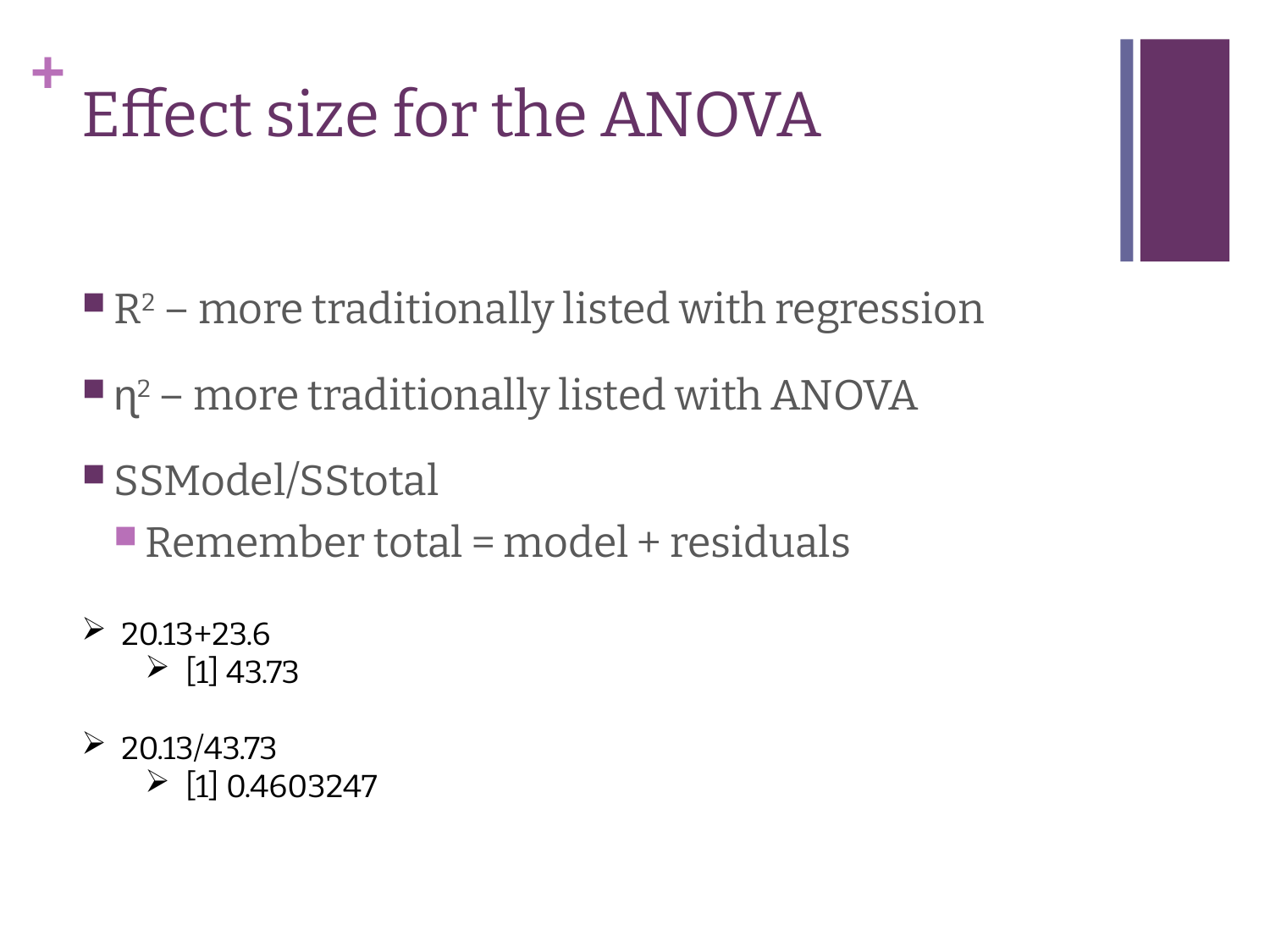

# Effect size for the ANOVA
R2 – more traditionally listed with regression
ɳ2 – more traditionally listed with ANOVA
SSModel/SStotal
Remember total = model + residuals
20.13+23.6
[1] 43.73

20.13/43.73
[1] 0.4603247